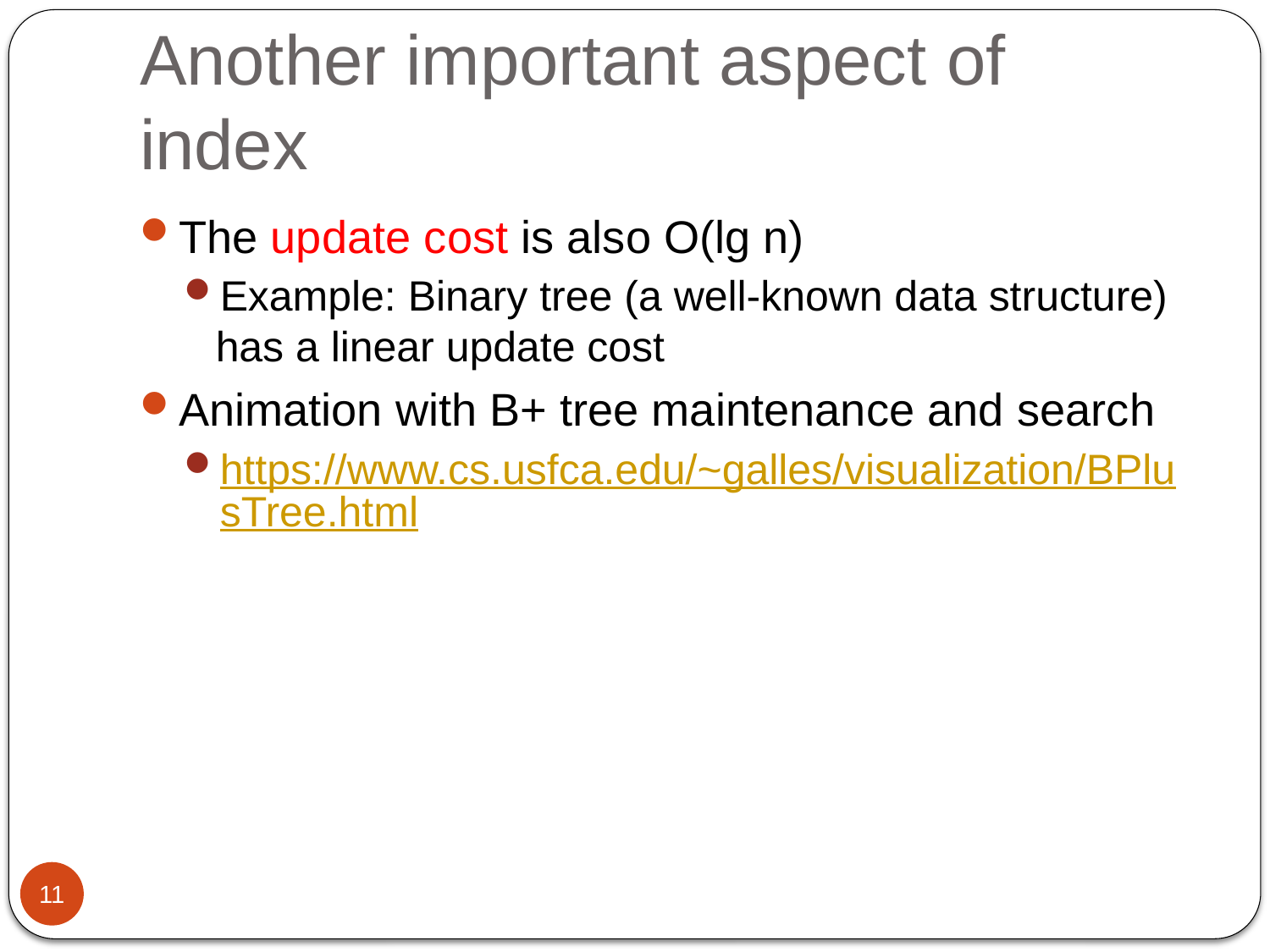

# Another important aspect of index
The update cost is also O(lg n)
Example: Binary tree (a well-known data structure) has a linear update cost
Animation with B+ tree maintenance and search
https://www.cs.usfca.edu/~galles/visualization/BPlusTree.html
11